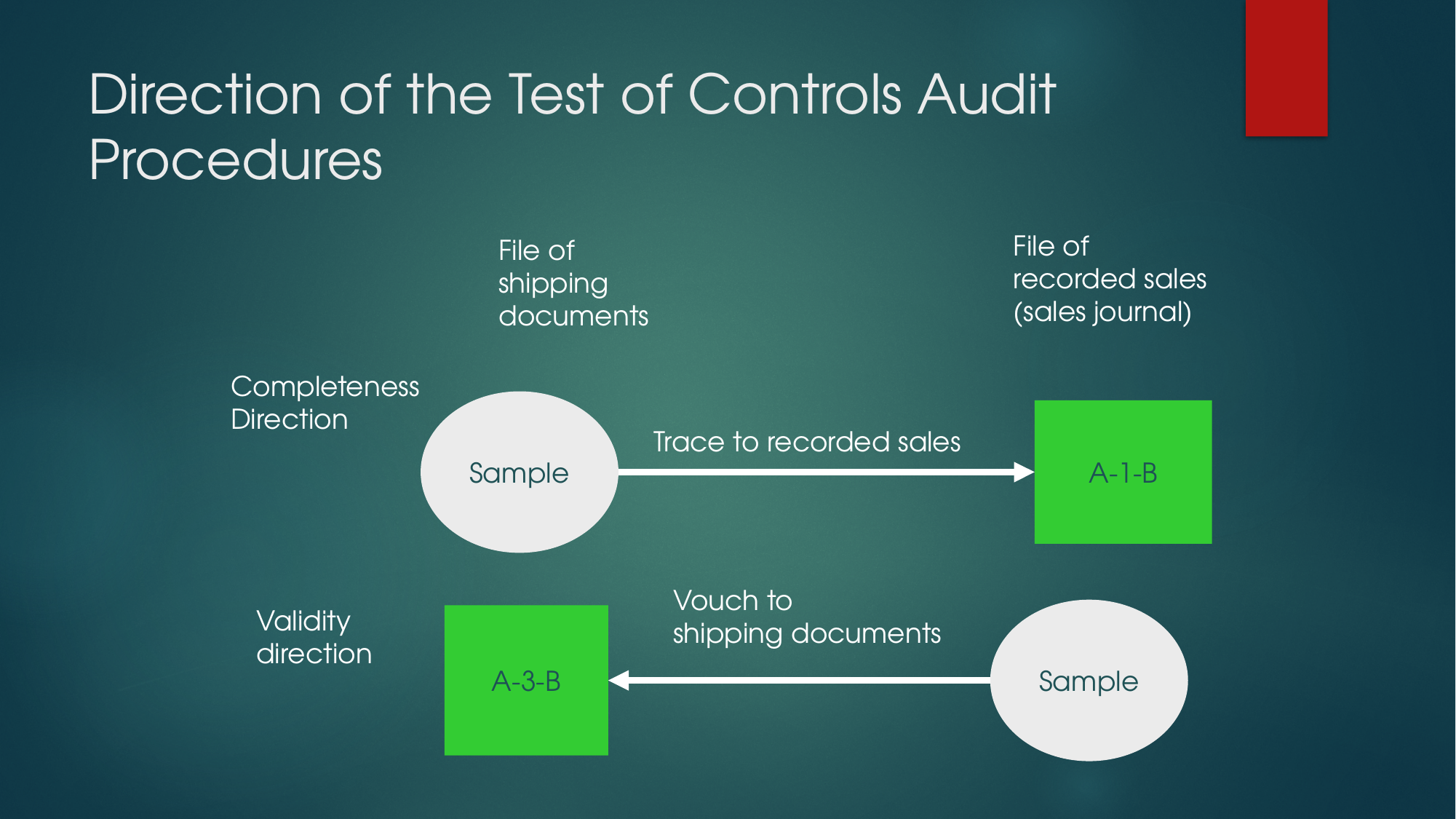

# Direction of the Test of Controls Audit Procedures
File of
recorded sales
(sales journal)
File of
shipping
documents
Completeness
Direction
Sample
A-1-B
Trace to recorded sales
Vouch to
shipping documents
Validity
direction
Sample
A-3-B